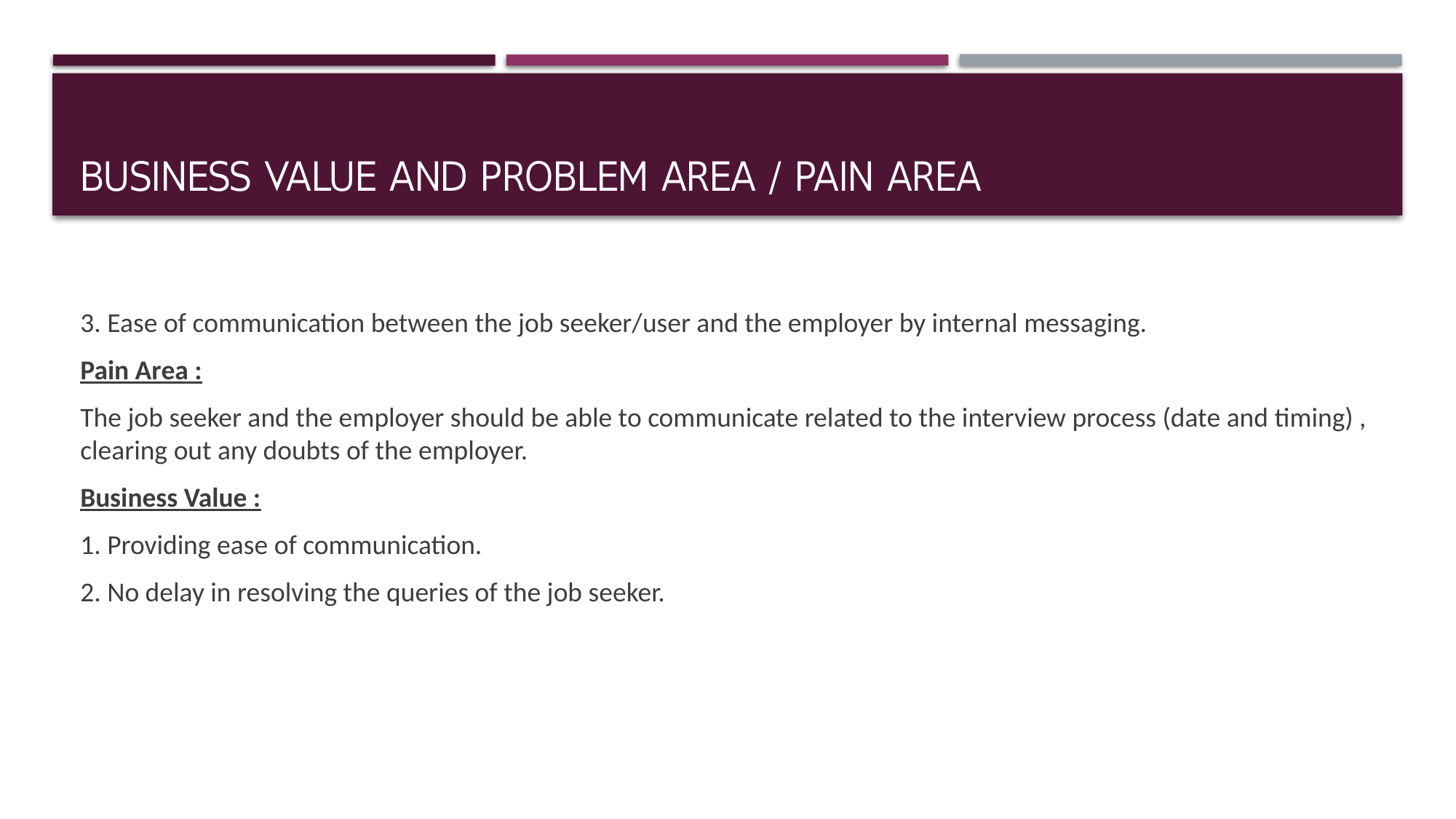

# Business value and problem area / PAIN AREA
3. Ease of communication between the job seeker/user and the employer by internal messaging.
Pain Area :
The job seeker and the employer should be able to communicate related to the interview process (date and timing) , clearing out any doubts of the employer.
Business Value :
1. Providing ease of communication.
2. No delay in resolving the queries of the job seeker.